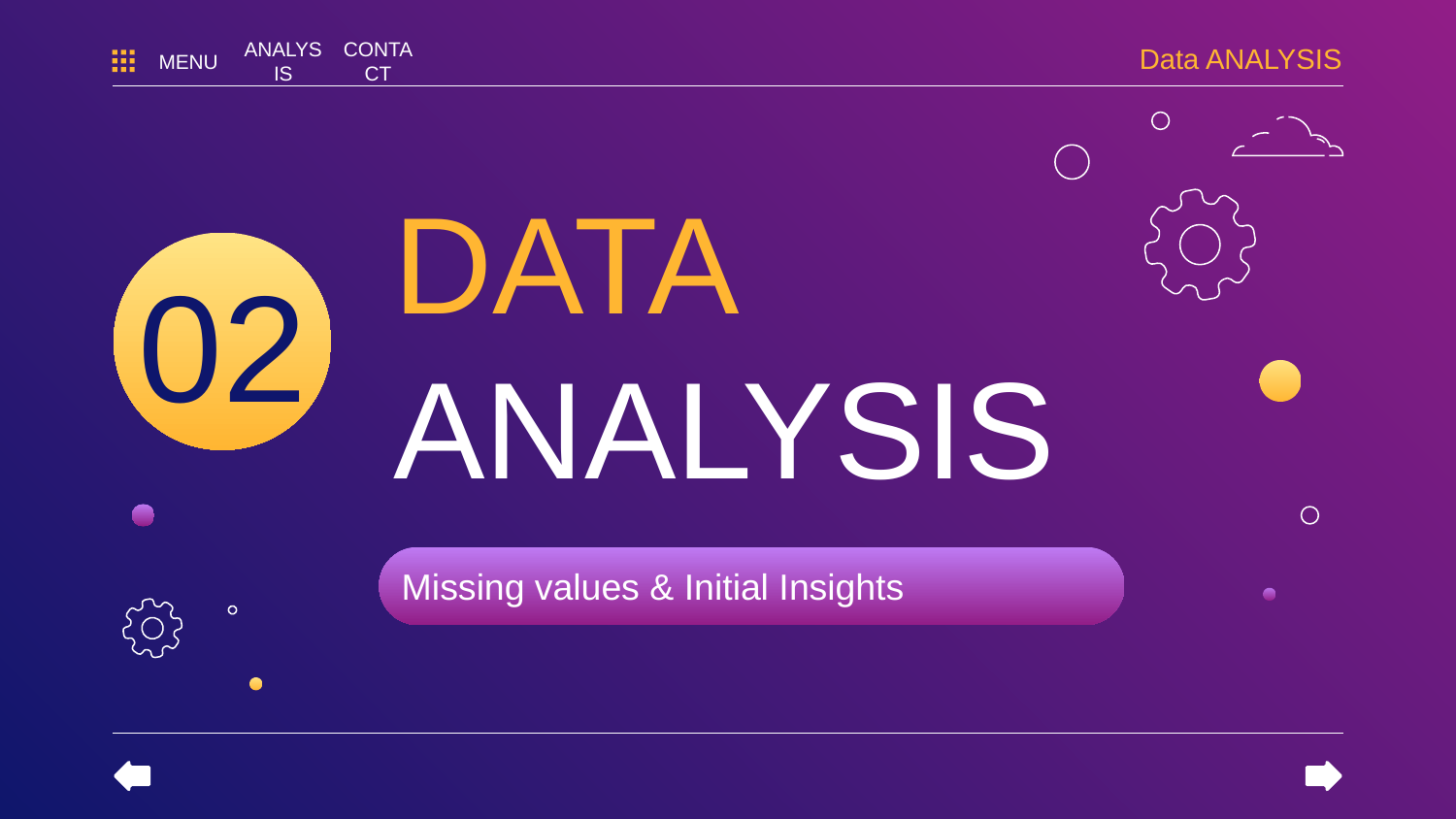

Data ANALYSIS
MENU
ANALYSIS
CONTACT

# DATA ANALYSIS

02

Missing values & Initial Insights